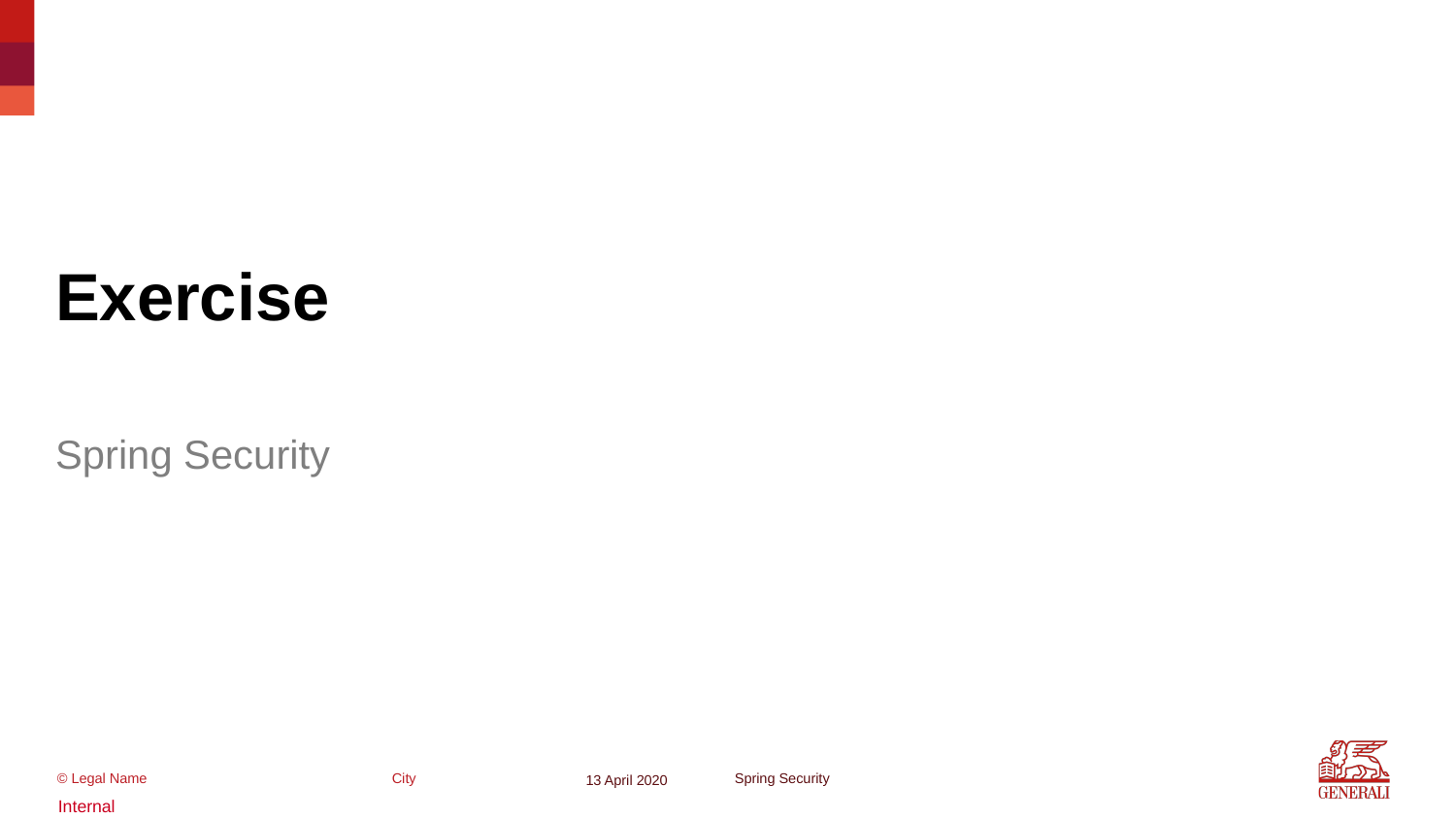

Exercise
Spring Security
13 April 2020
Spring Security